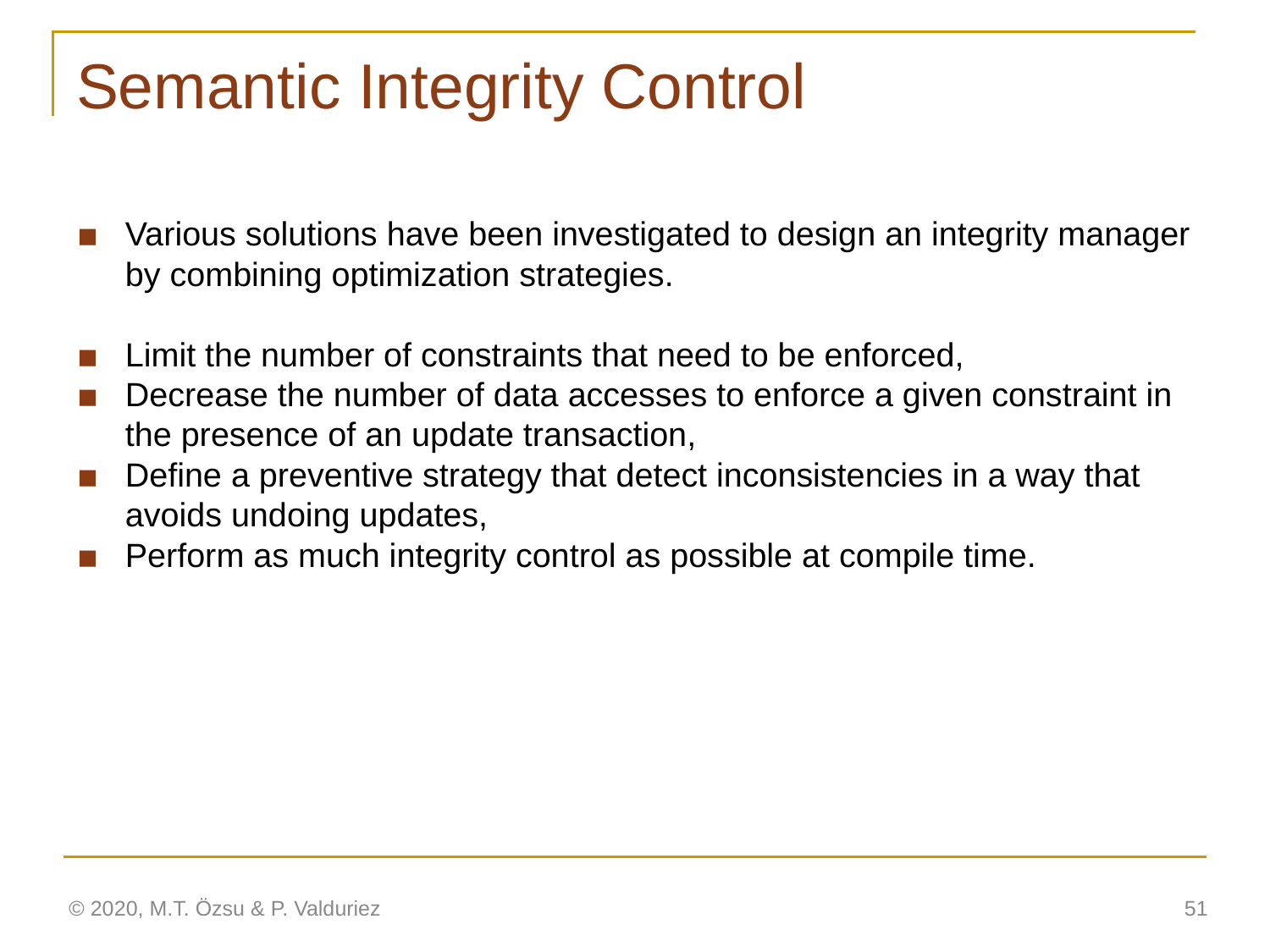

# Semantic Integrity Control
Various solutions have been investigated to design an integrity manager by combining optimization strategies.

Limit the number of constraints that need to be enforced,
Decrease the number of data accesses to enforce a given constraint in the presence of an update transaction,
Define a preventive strategy that detect inconsistencies in a way that avoids undoing updates,
Perform as much integrity control as possible at compile time.
© 2020, M.T. Özsu & P. Valduriez
51